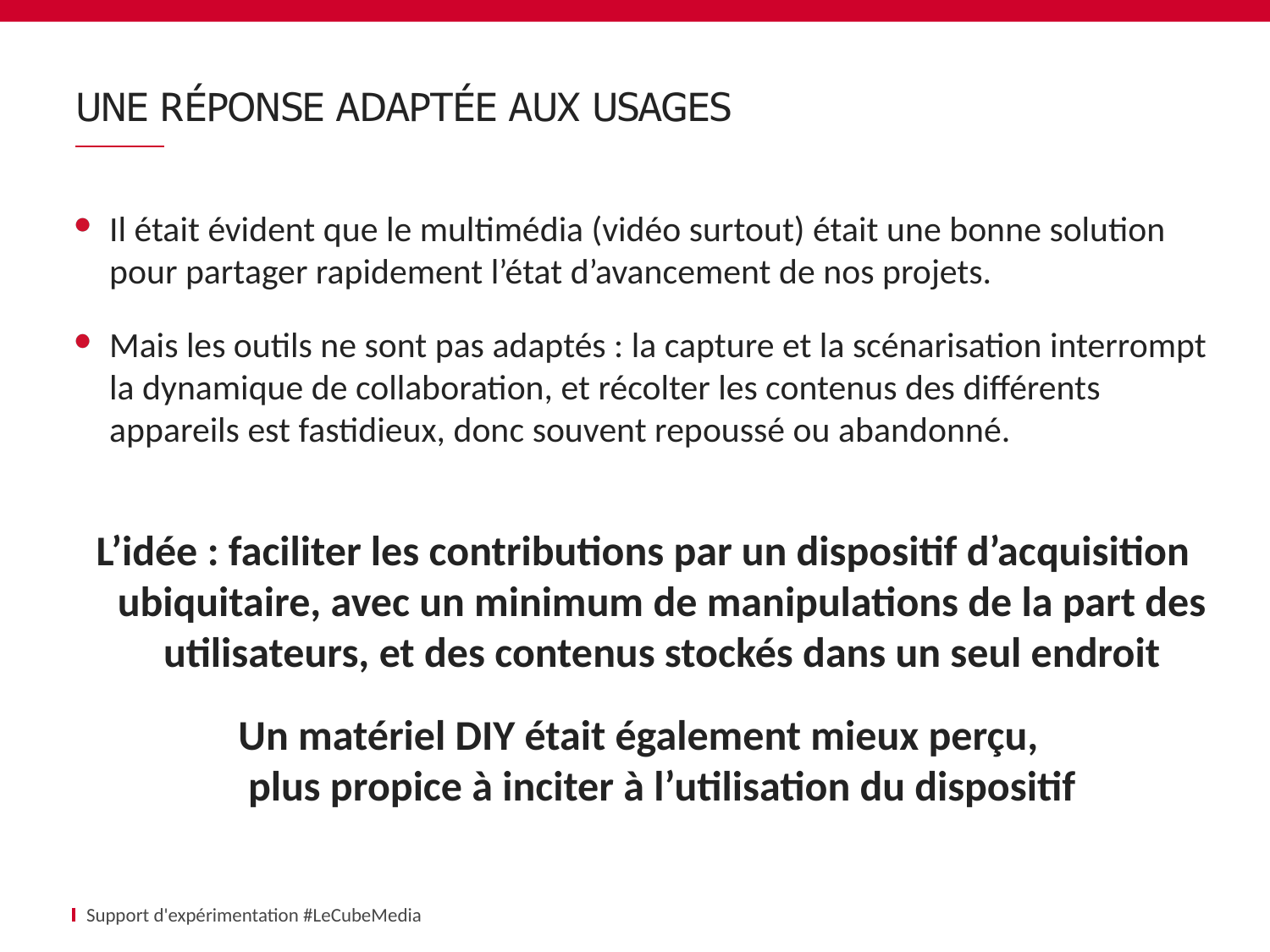

# Une réponse adaptée aux usages
Il était évident que le multimédia (vidéo surtout) était une bonne solution pour partager rapidement l’état d’avancement de nos projets.
Mais les outils ne sont pas adaptés : la capture et la scénarisation interrompt la dynamique de collaboration, et récolter les contenus des différents appareils est fastidieux, donc souvent repoussé ou abandonné.
L’idée : faciliter les contributions par un dispositif d’acquisition ubiquitaire, avec un minimum de manipulations de la part des utilisateurs, et des contenus stockés dans un seul endroit
Un matériel DIY était également mieux perçu,
plus propice à inciter à l’utilisation du dispositif
Support d'expérimentation #LeCubeMedia